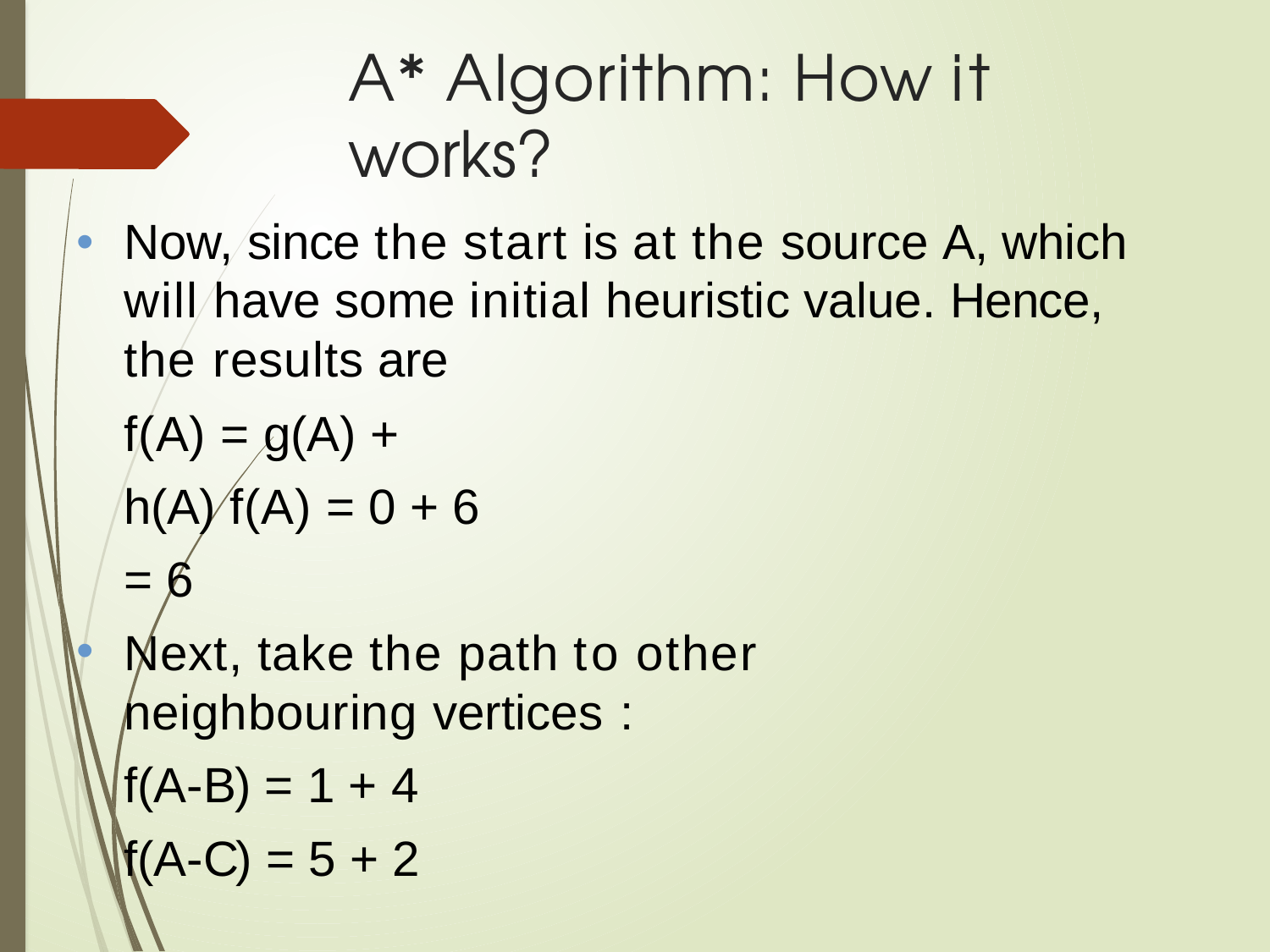

# A* Algorithm: How it works?
Now, since the start is at the source A, which will have some initial heuristic value. Hence, the results are
f(A) = g(A) + h(A) f(A) = 0 + 6 = 6
Next, take the path to other neighbouring vertices :
f(A-B) = 1 + 4
f(A-C) = 5 + 2